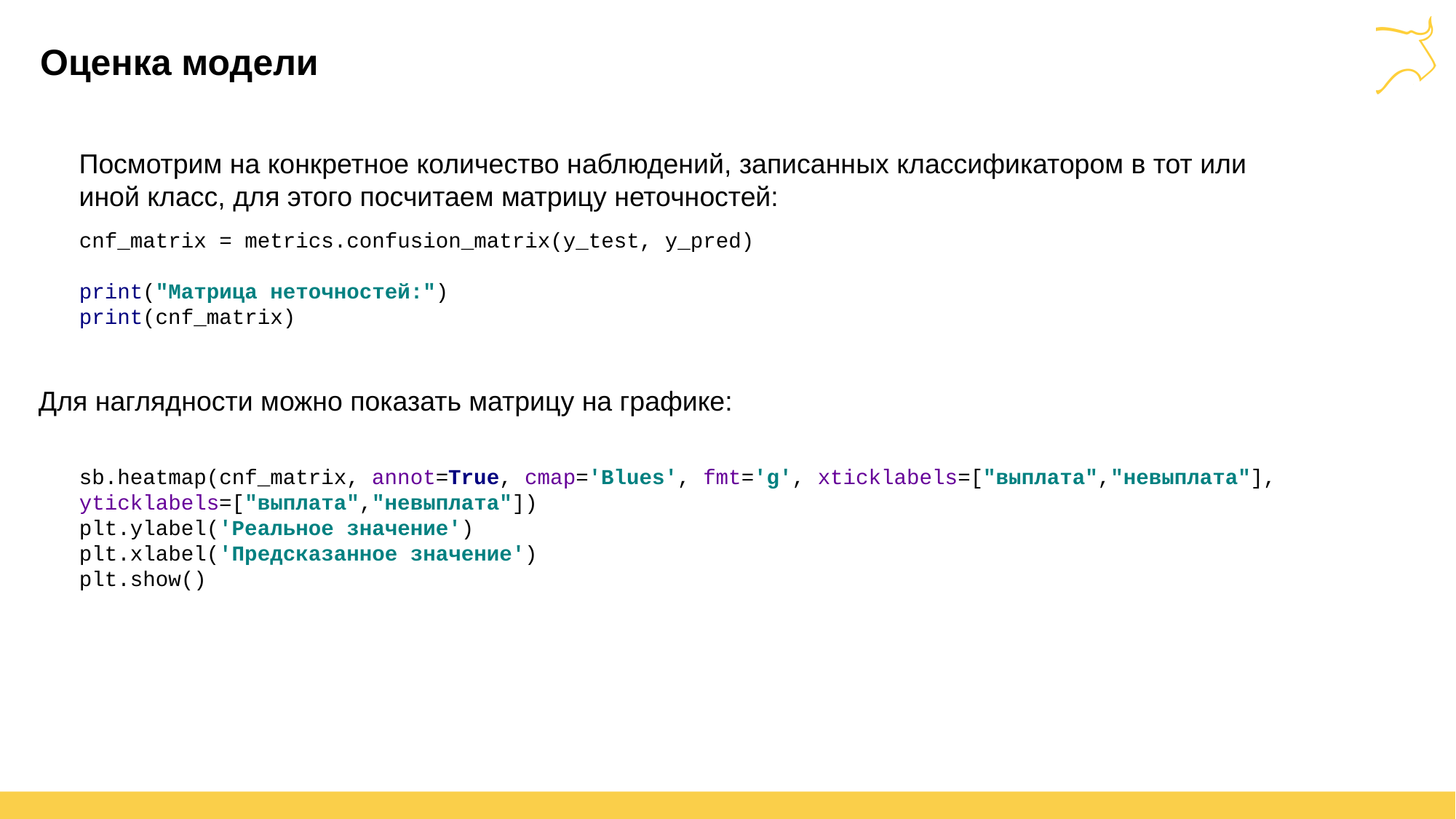

# Оценка модели
Посмотрим на конкретное количество наблюдений, записанных классификатором в тот или иной класс, для этого посчитаем матрицу неточностей:
cnf_matrix = metrics.confusion_matrix(y_test, y_pred)
print("Матрица неточностей:")
print(cnf_matrix)
Для наглядности можно показать матрицу на графике:
sb.heatmap(cnf_matrix, annot=True, cmap='Blues', fmt='g', xticklabels=["выплата","невыплата"], yticklabels=["выплата","невыплата"])
plt.ylabel('Реальное значение')
plt.xlabel('Предсказанное значение')
plt.show()